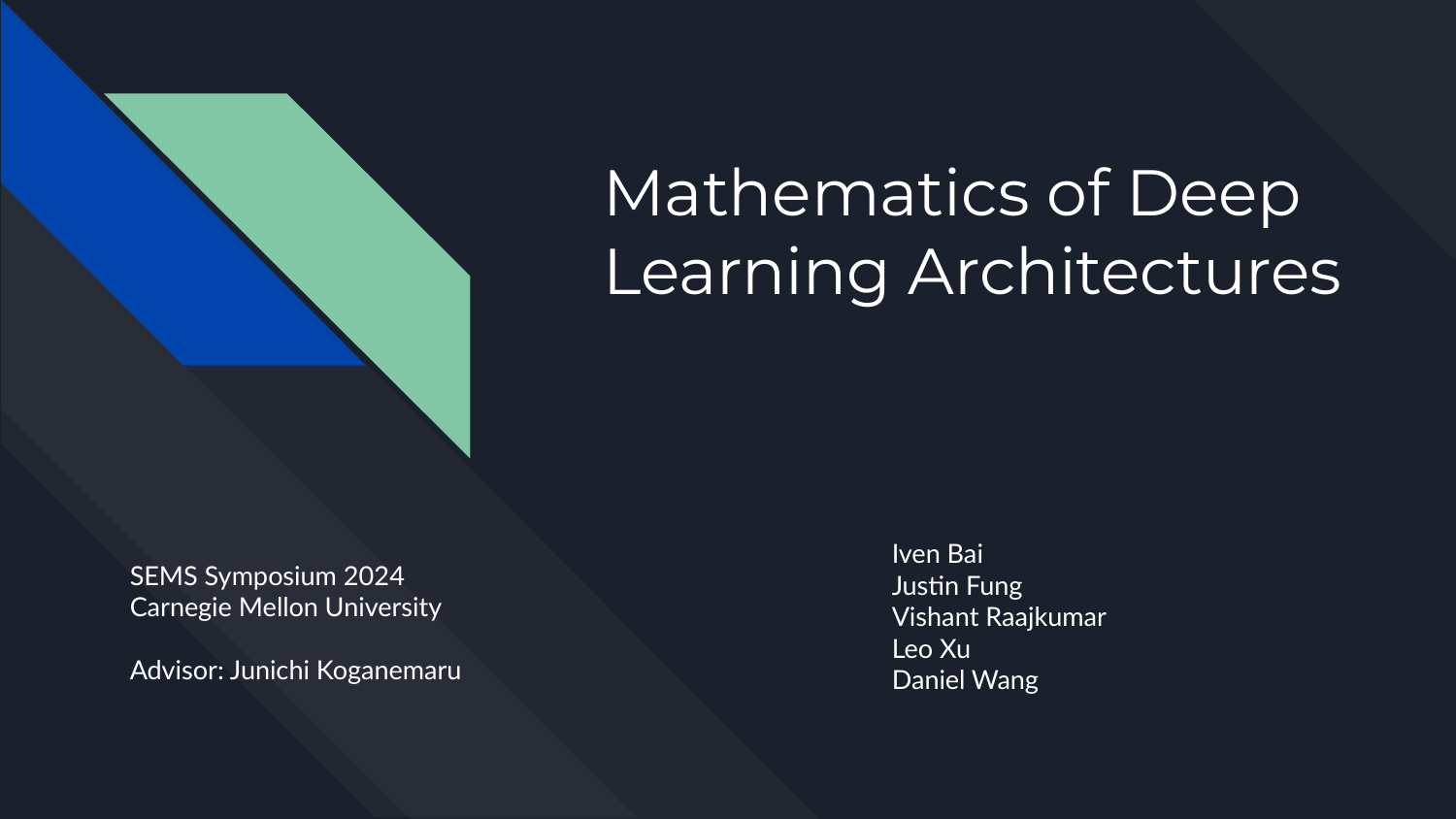

# Mathematics of Deep Learning Architectures
Iven Bai
Justin Fung
Vishant Raajkumar
Leo Xu
Daniel Wang
SEMS Symposium 2024
Carnegie Mellon University

Advisor: Junichi Koganemaru